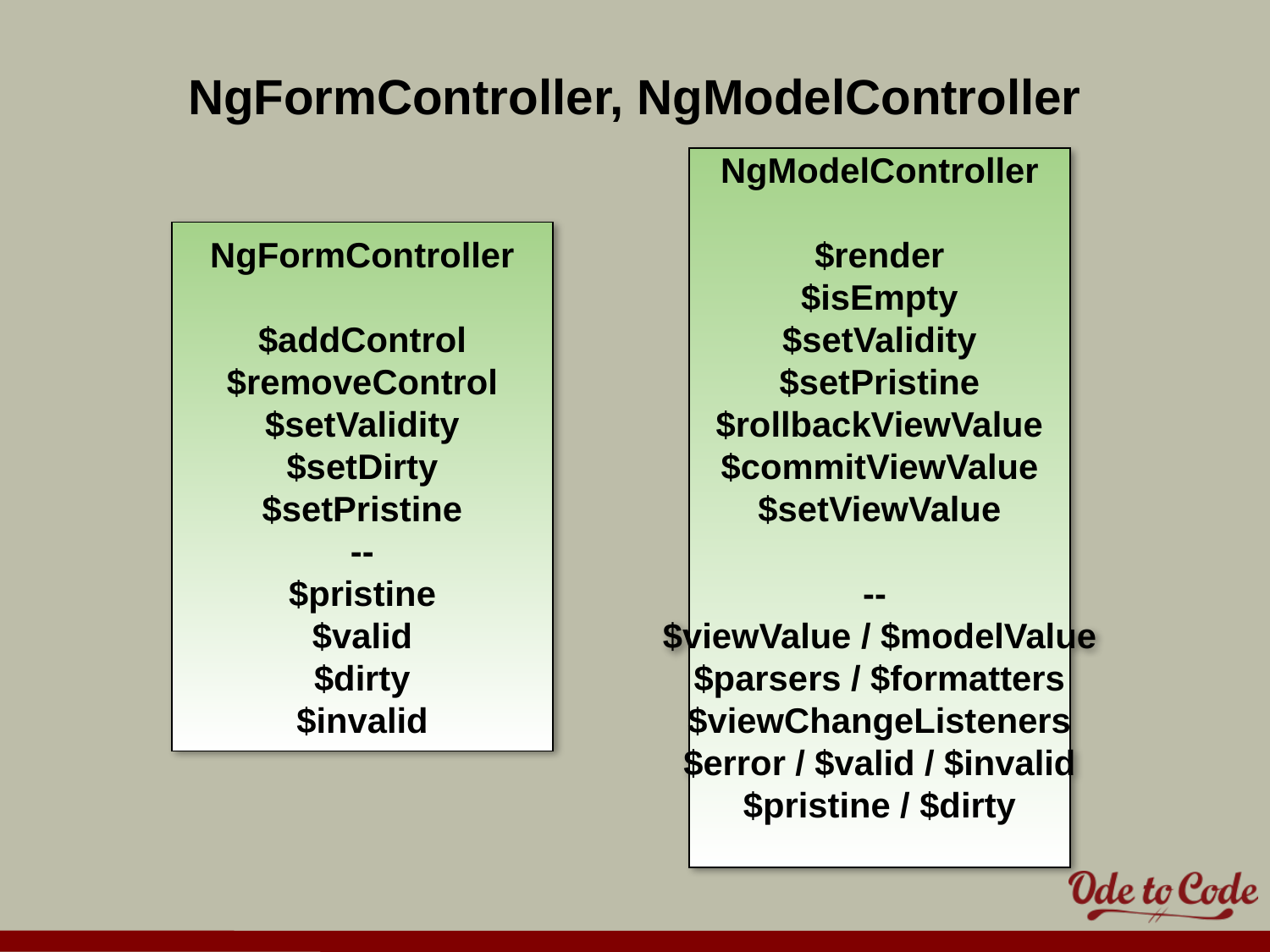

# NgFormController, NgModelController
NgModelController

$render
$isEmpty
$setValidity
$setPristine
$rollbackViewValue
$commitViewValue
$setViewValue

--
$viewValue / $modelValue
$parsers / $formatters
$viewChangeListeners
$error / $valid / $invalid
$pristine / $dirty

NgFormController

$addControl
$removeControl
$setValidity
$setDirty
$setPristine
--
$pristine
$valid
$dirty
$invalid